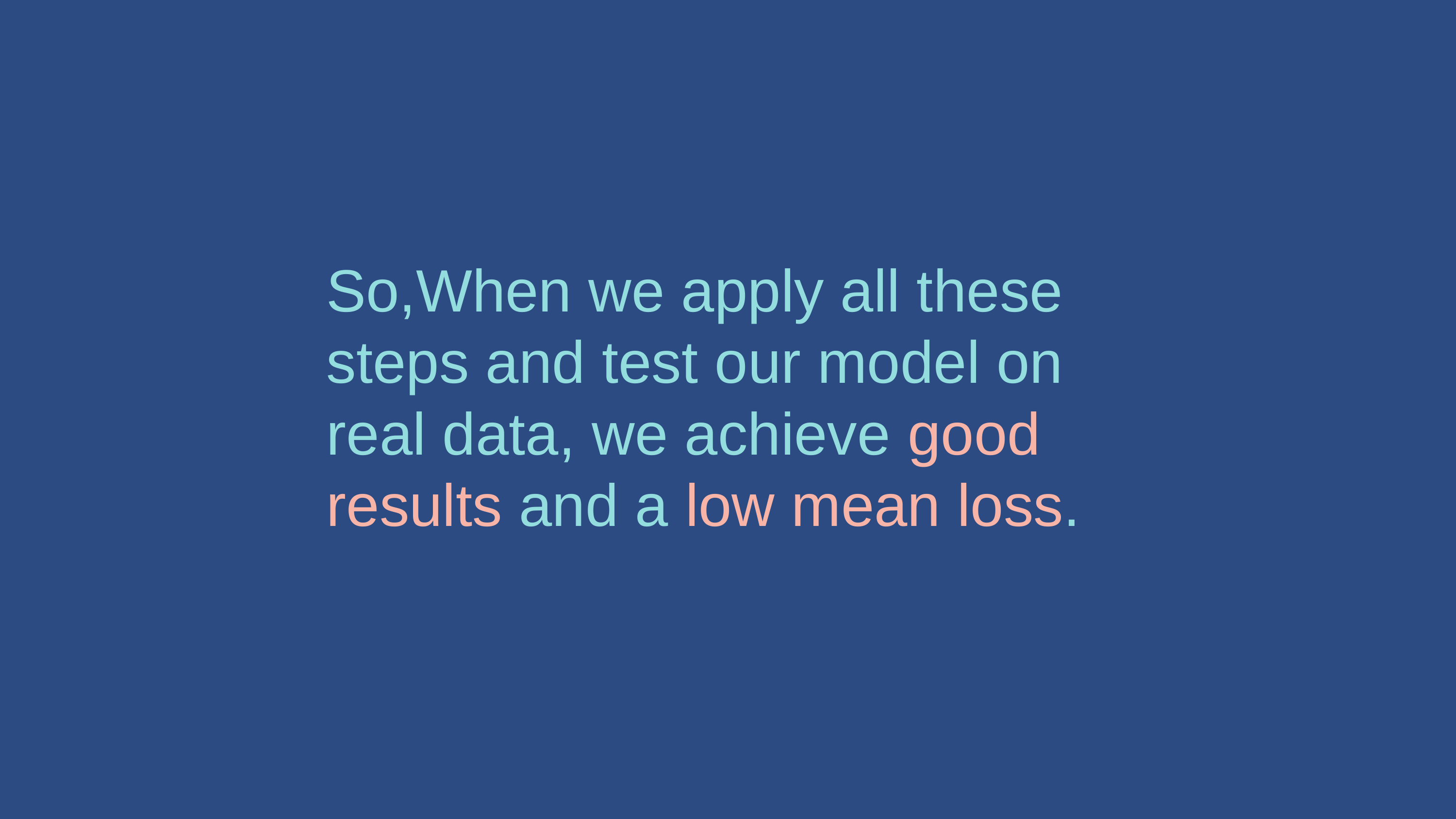

So,When we apply all these steps and test our model on real data, we achieve good results and a low mean loss.